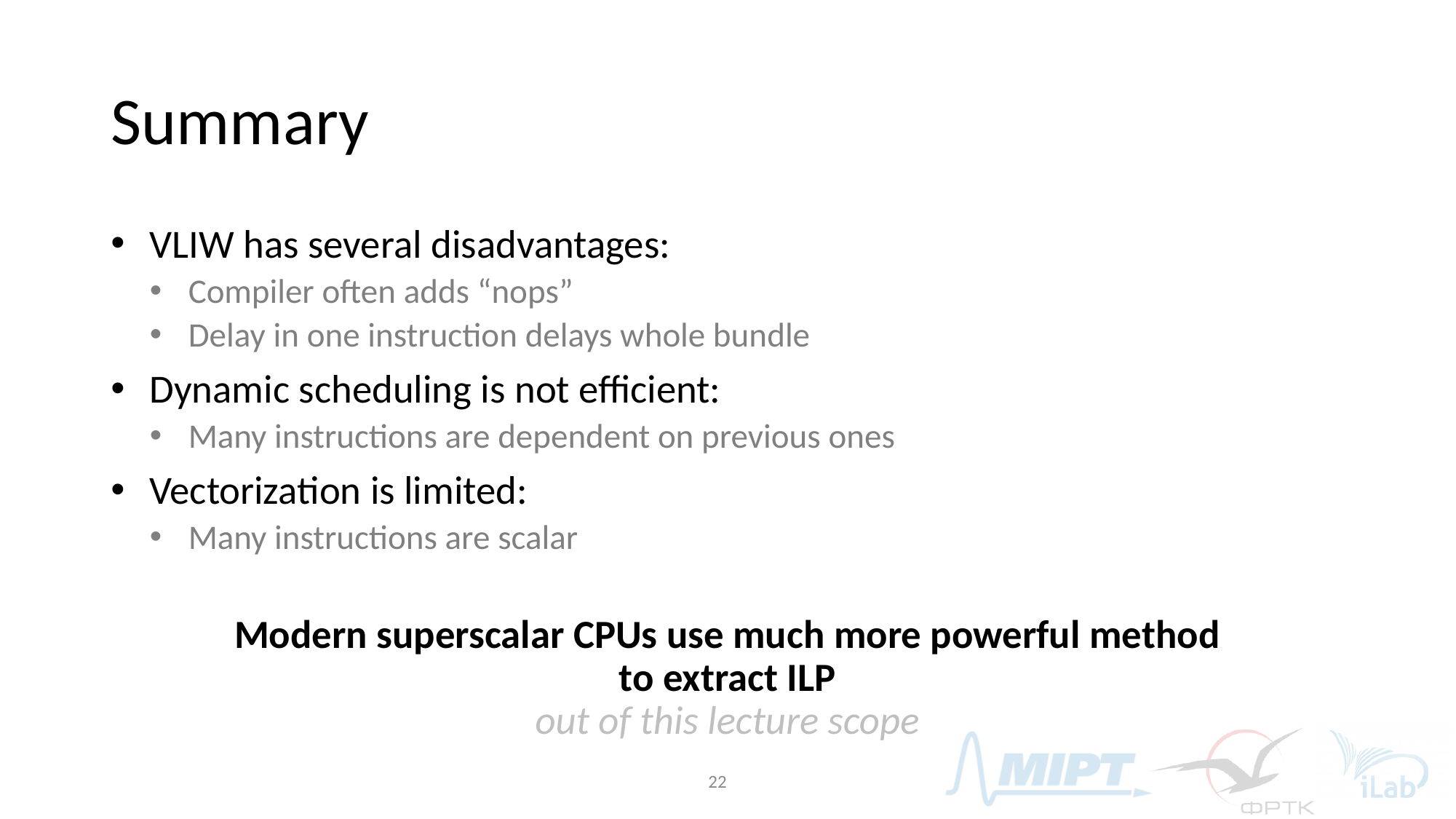

# Summary
VLIW has several disadvantages:
Compiler often adds “nops”
Delay in one instruction delays whole bundle
Dynamic scheduling is not efficient:
Many instructions are dependent on previous ones
Vectorization is limited:
Many instructions are scalar
Modern superscalar CPUs use much more powerful method
to extract ILP
out of this lecture scope